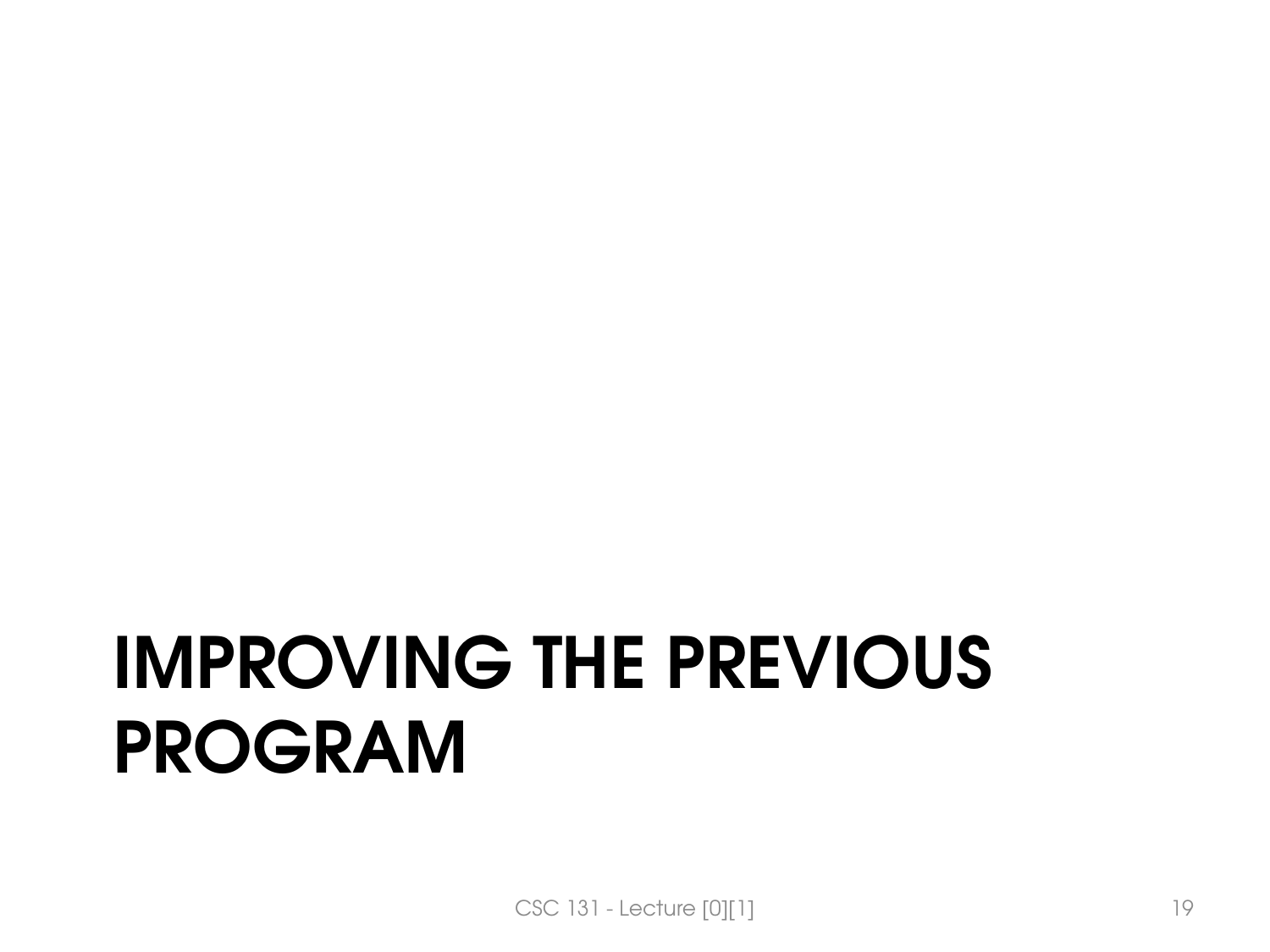

# Improving the previous program
CSC 131 - Lecture [0][1]
19